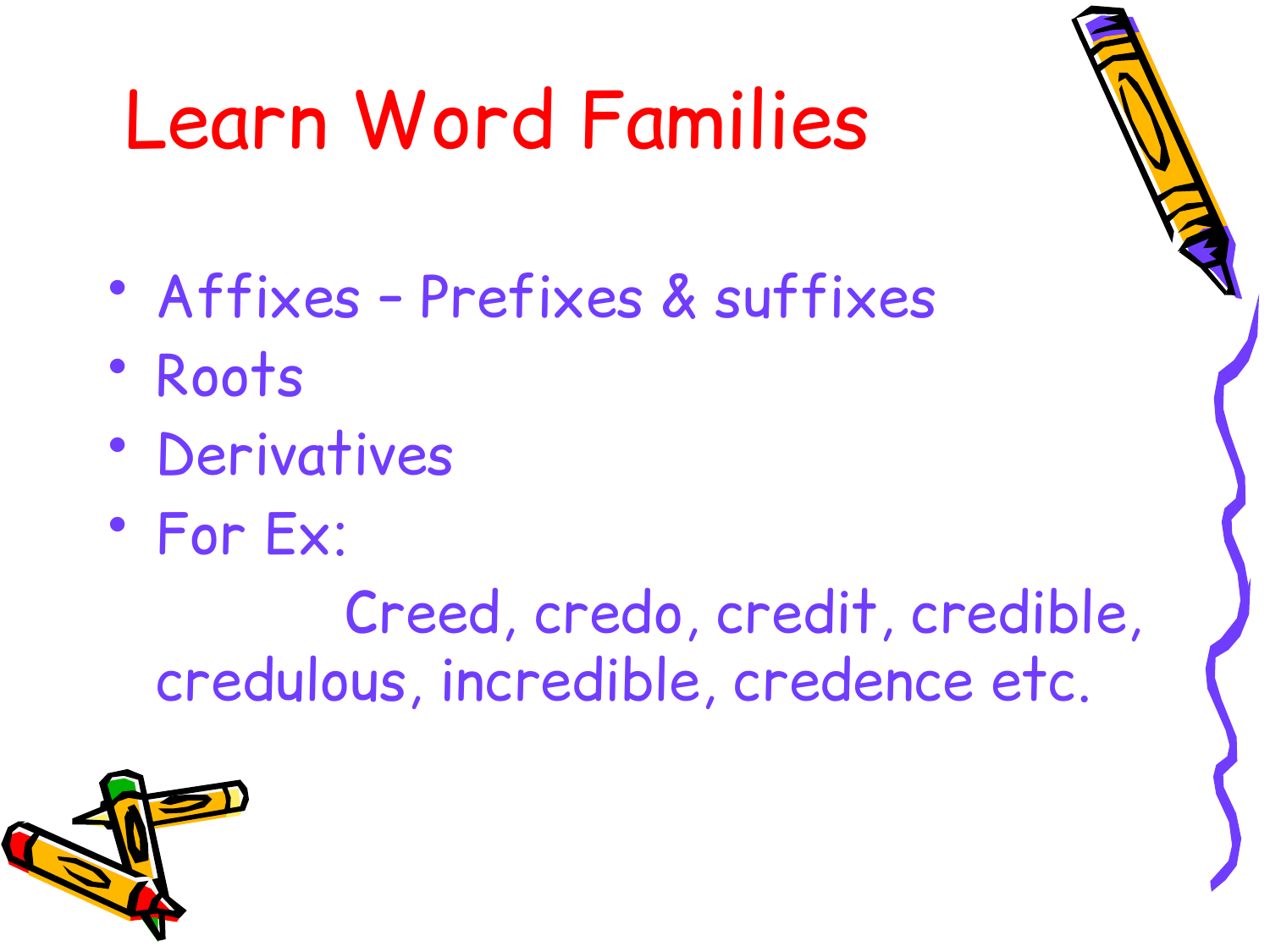

# Learn Word Families
Affixes – Prefixes & suffixes
Roots
Derivatives
For Ex:
              Creed, credo, credit, credible, credulous, incredible, credence etc.